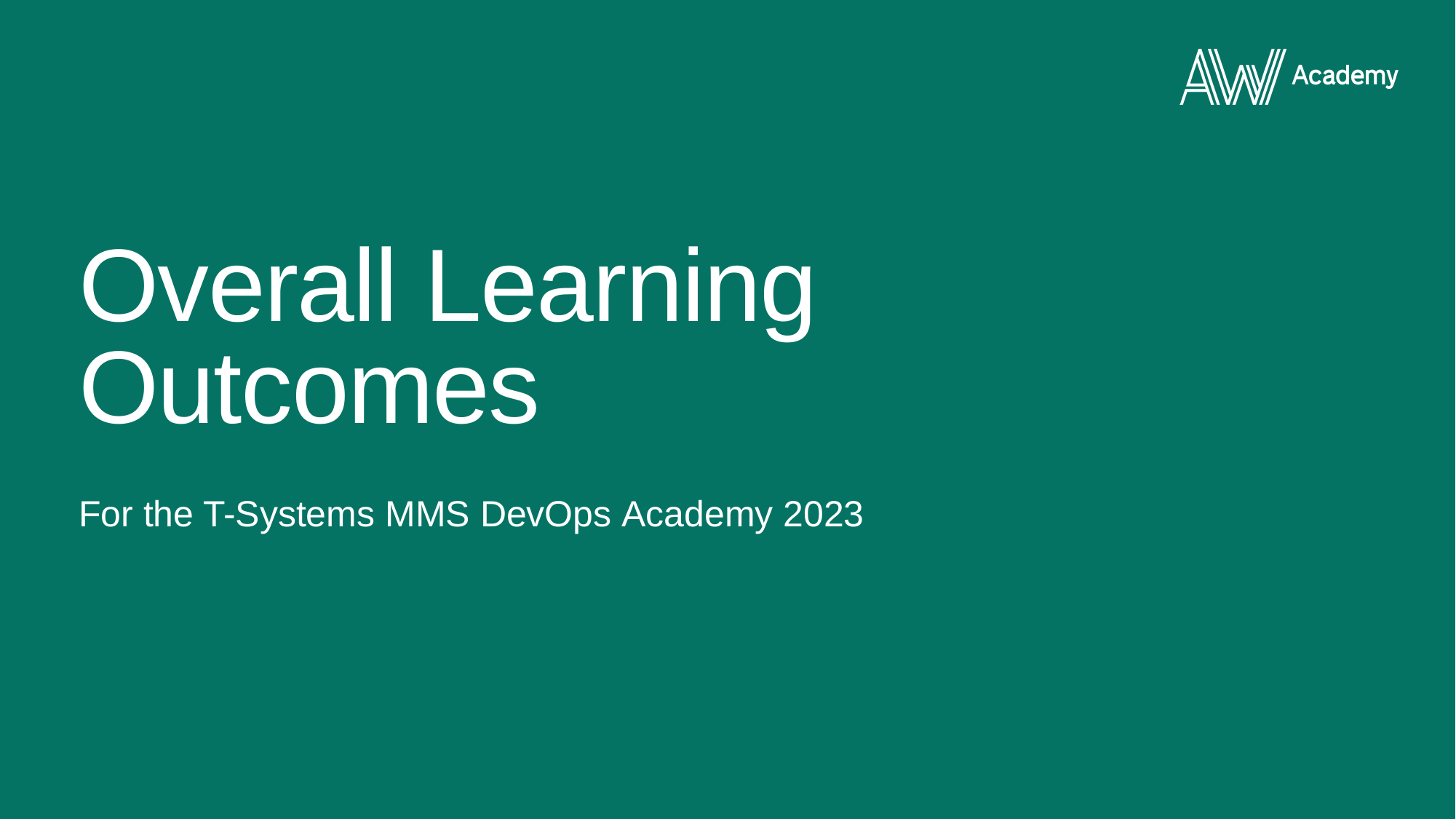

# Overall Learning Outcomes
For the T-Systems MMS DevOps Academy 2023